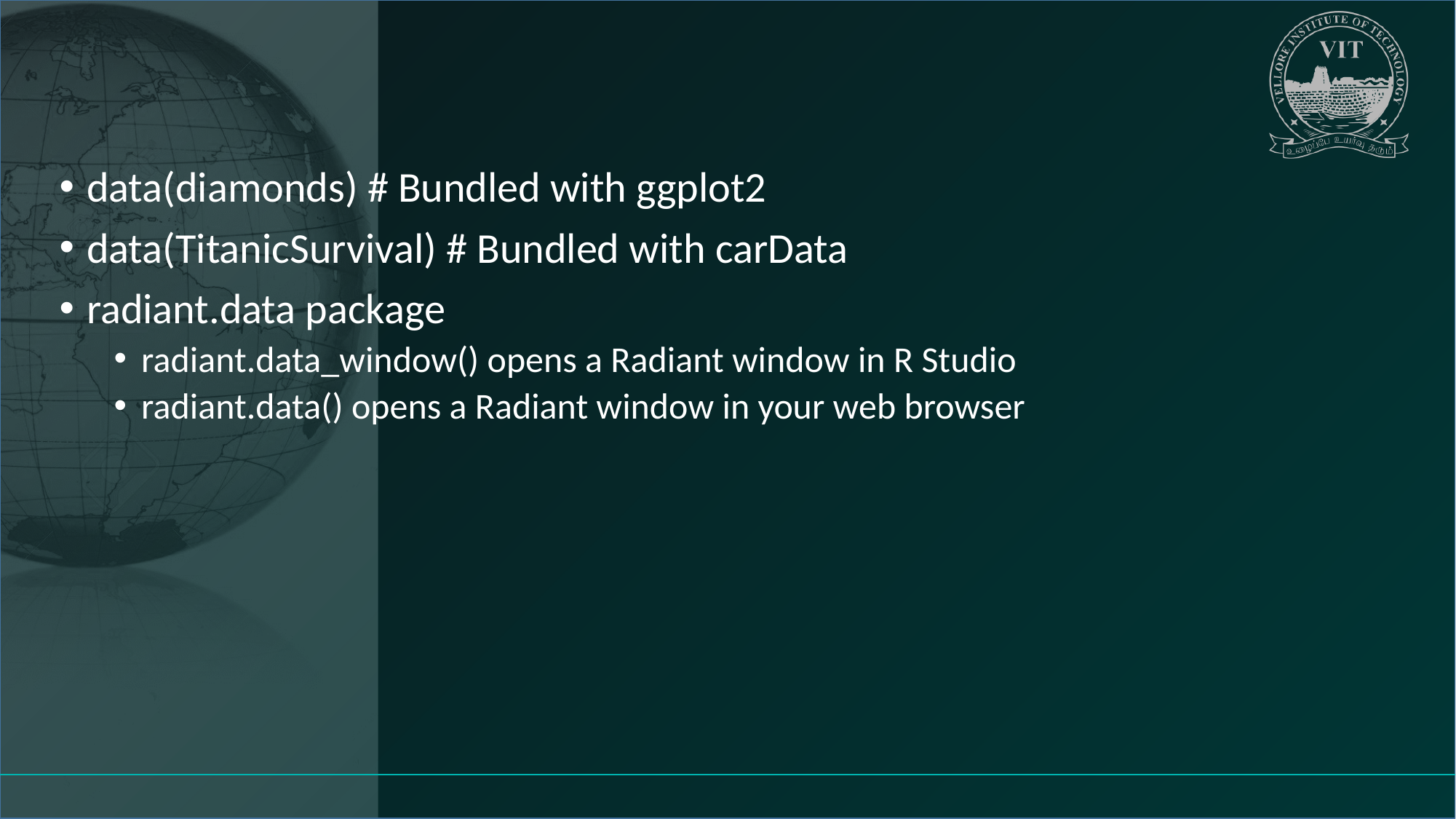

#
data(diamonds) # Bundled with ggplot2
data(TitanicSurvival) # Bundled with carData
radiant.data package
radiant.data_window() opens a Radiant window in R Studio
radiant.data() opens a Radiant window in your web browser